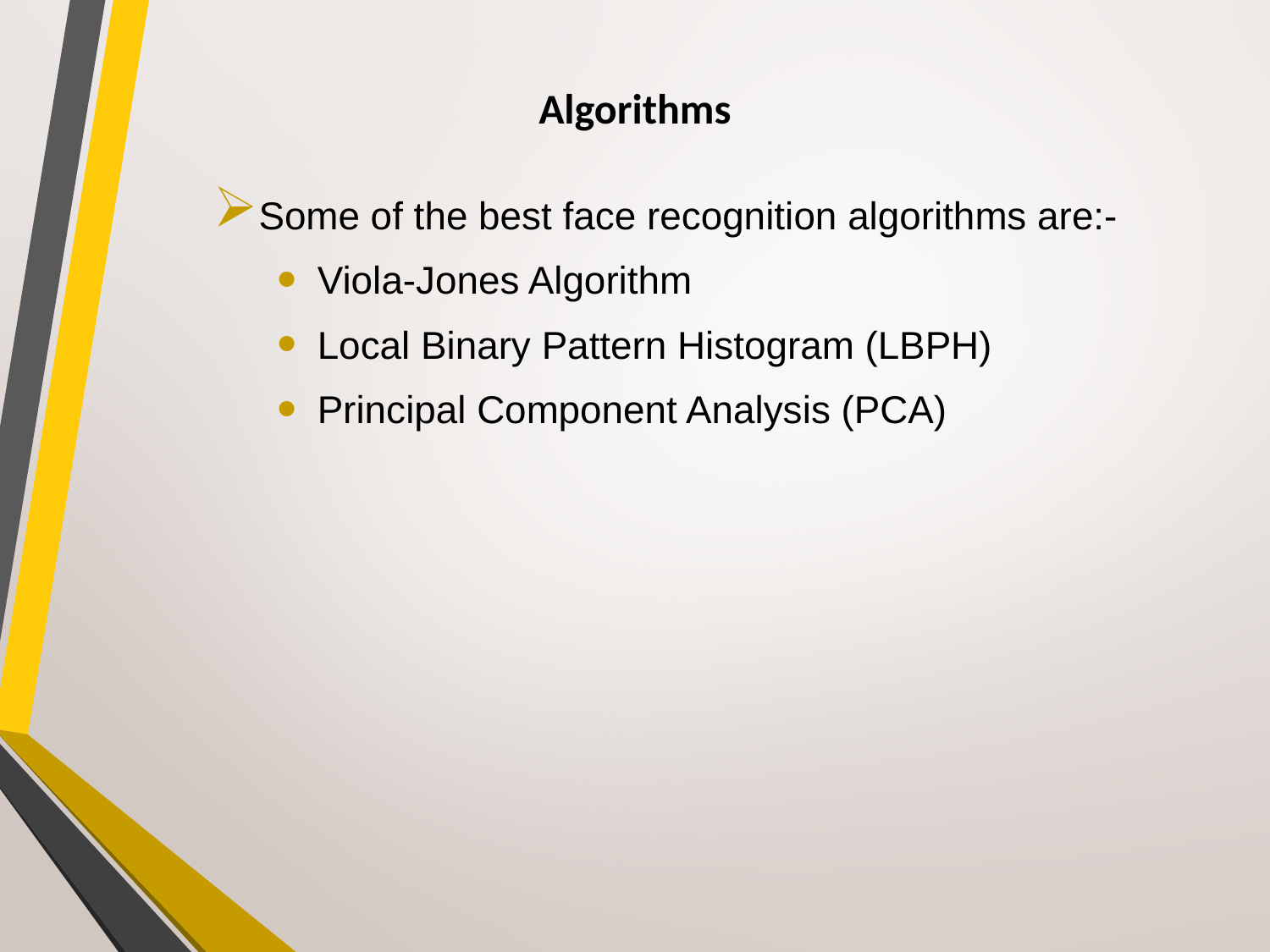

# Algorithms
Some of the best face recognition algorithms are:-
Viola-Jones Algorithm
Local Binary Pattern Histogram (LBPH)
Principal Component Analysis (PCA)